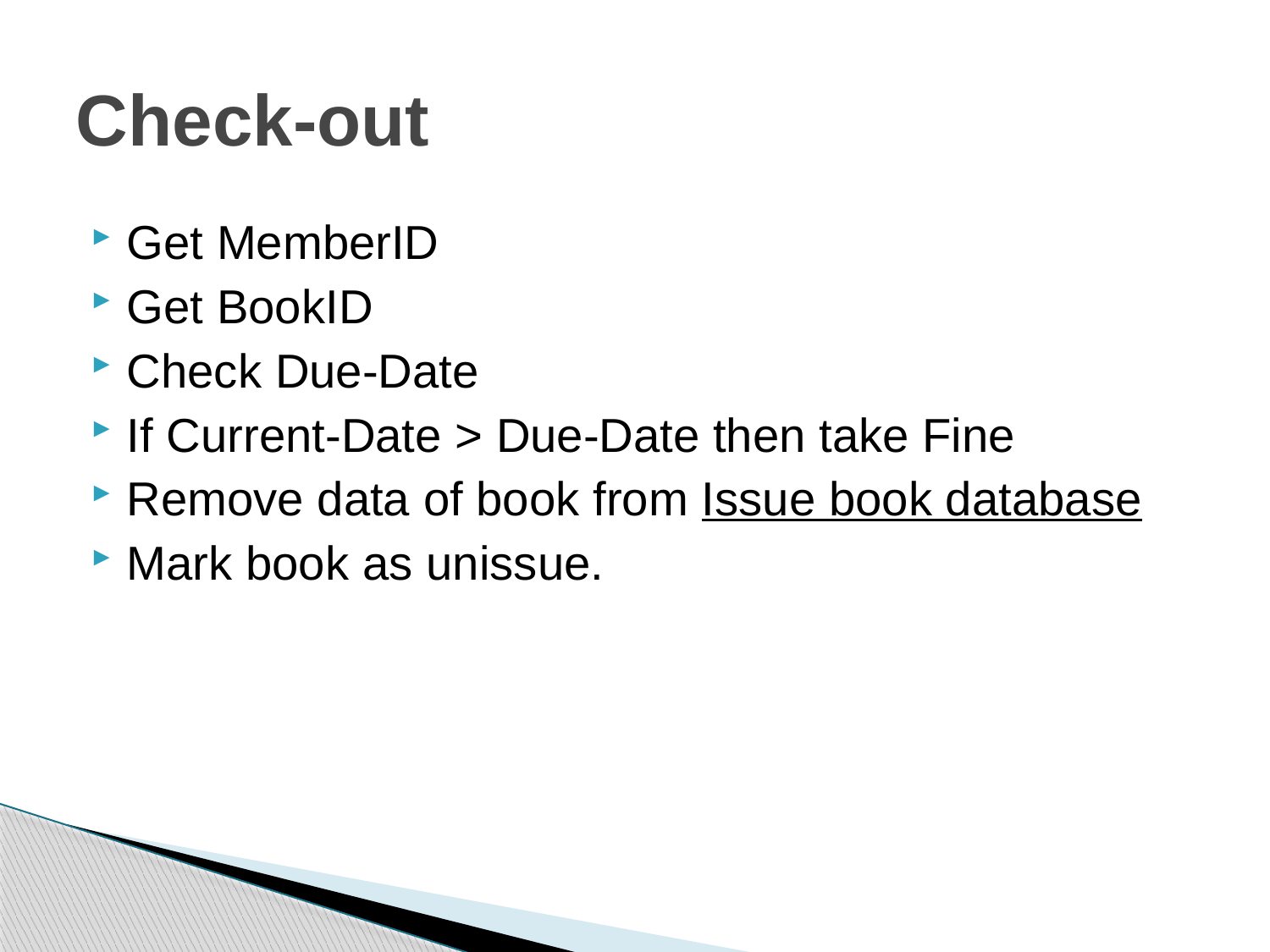

# Check-out
Get MemberID
Get BookID
Check Due-Date
If Current-Date > Due-Date then take Fine
Remove data of book from Issue book database
Mark book as unissue.